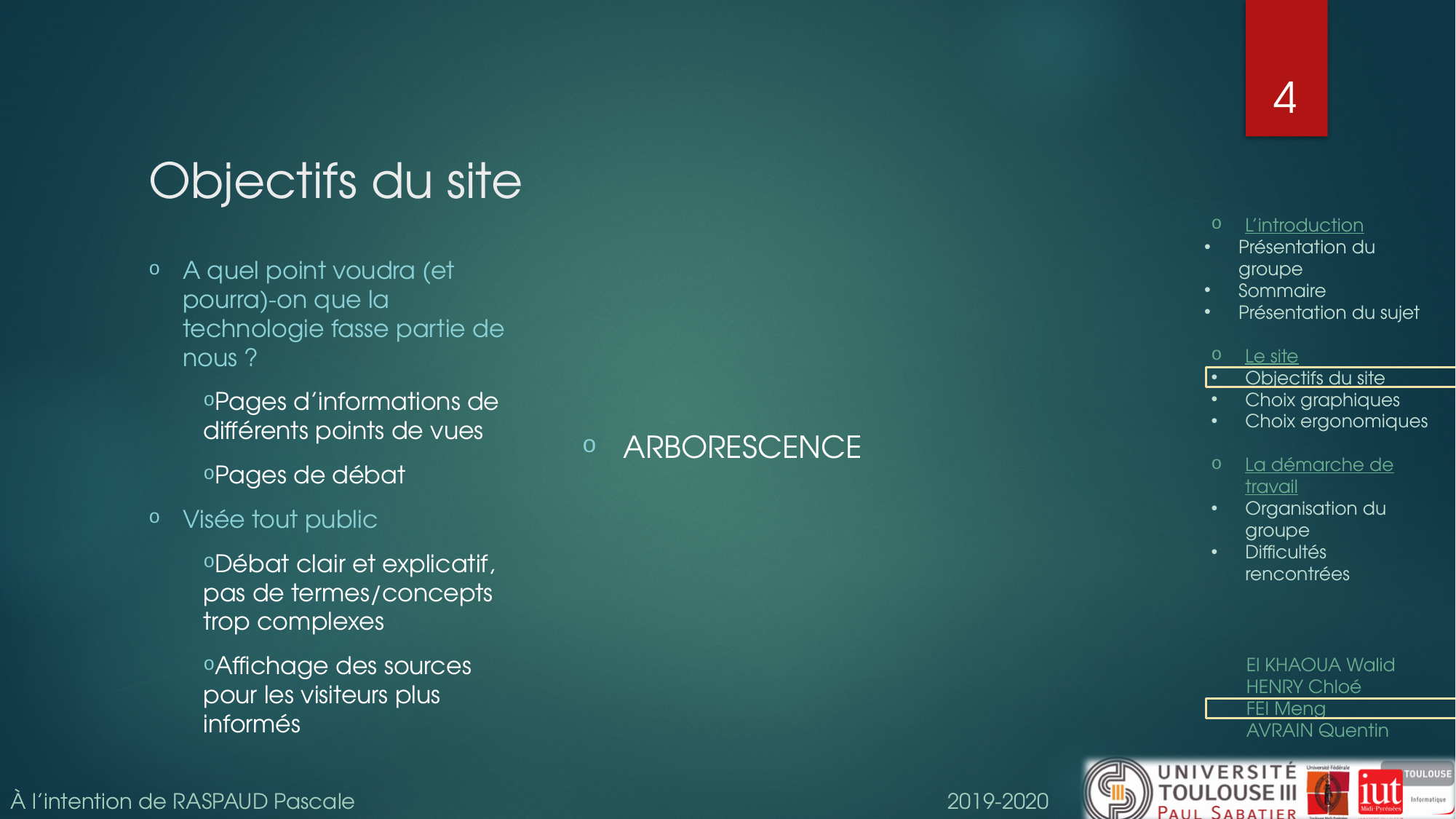

4
# Objectifs du site
ARBORESCENCE
A quel point voudra (et pourra)-on que la technologie fasse partie de nous ?
Pages d’informations de différents points de vues
Pages de débat
Visée tout public
Débat clair et explicatif, pas de termes/concepts trop complexes
Affichage des sources pour les visiteurs plus informés